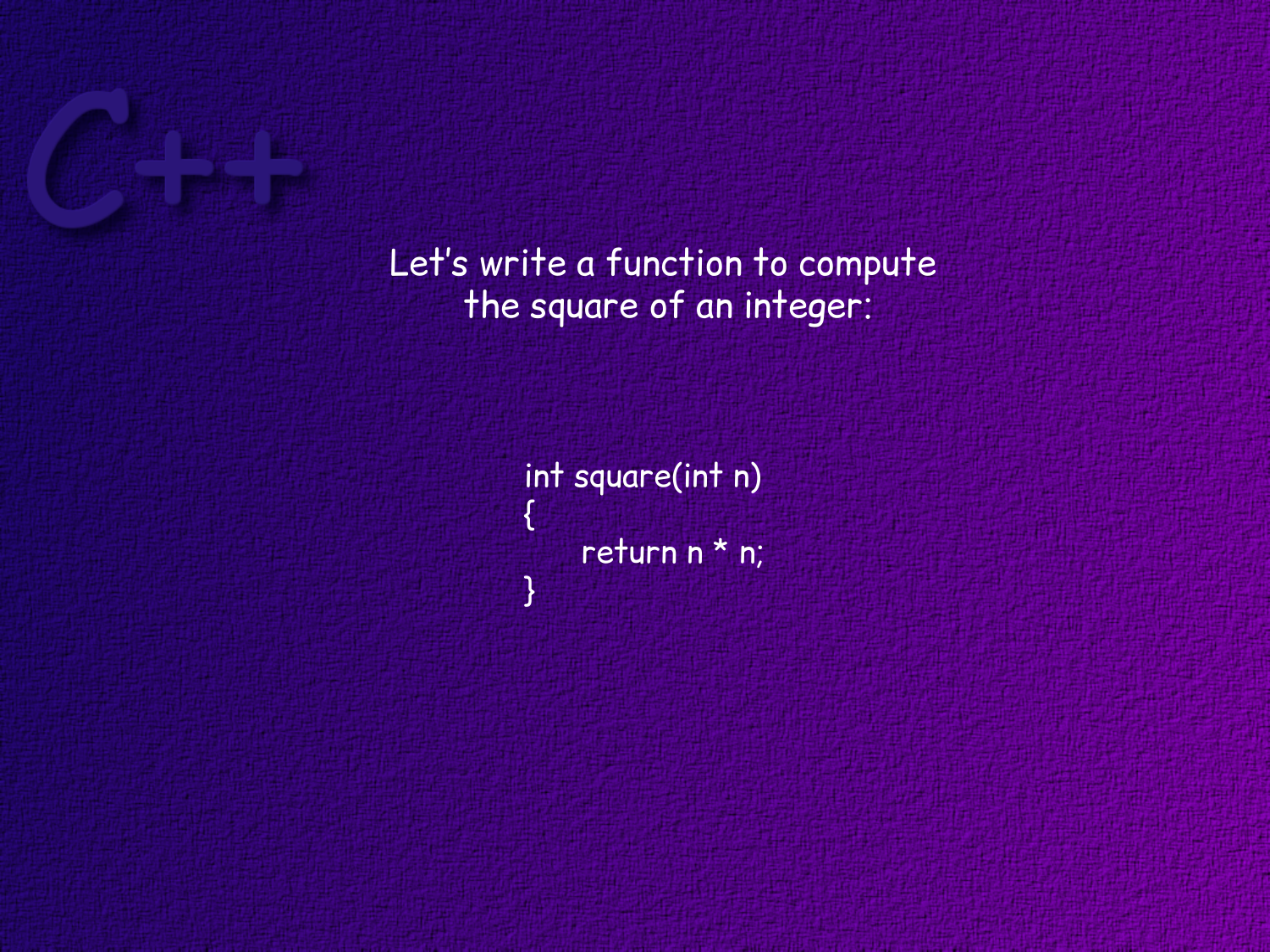

Let’s write a function to compute
the square of an integer:
int square(int n)
{
      return n * n;
}